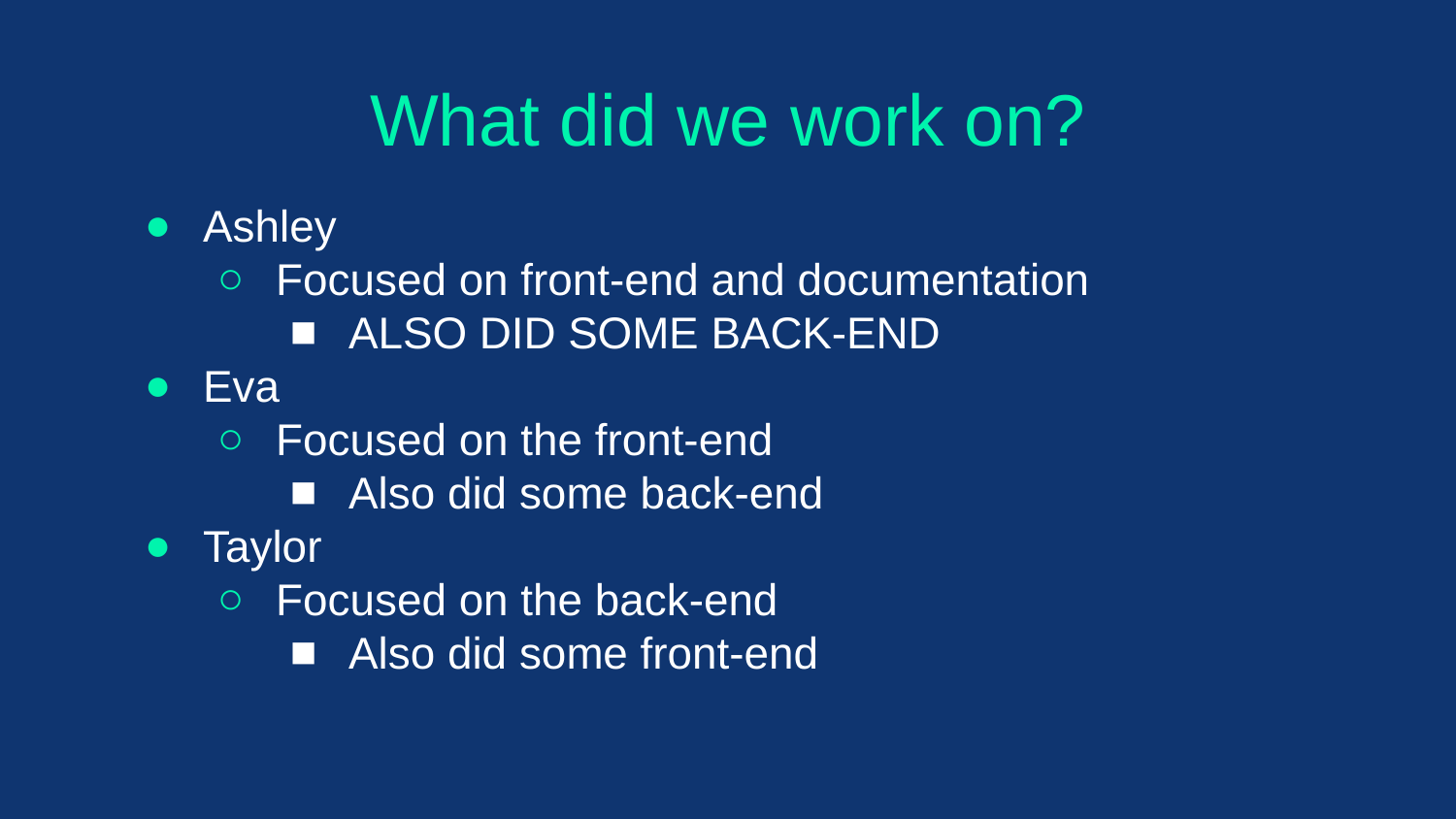

# What did we work on?
Ashley
Focused on front-end and documentation
ALSO DID SOME BACK-END
Eva
Focused on the front-end
Also did some back-end
Taylor
Focused on the back-end
Also did some front-end